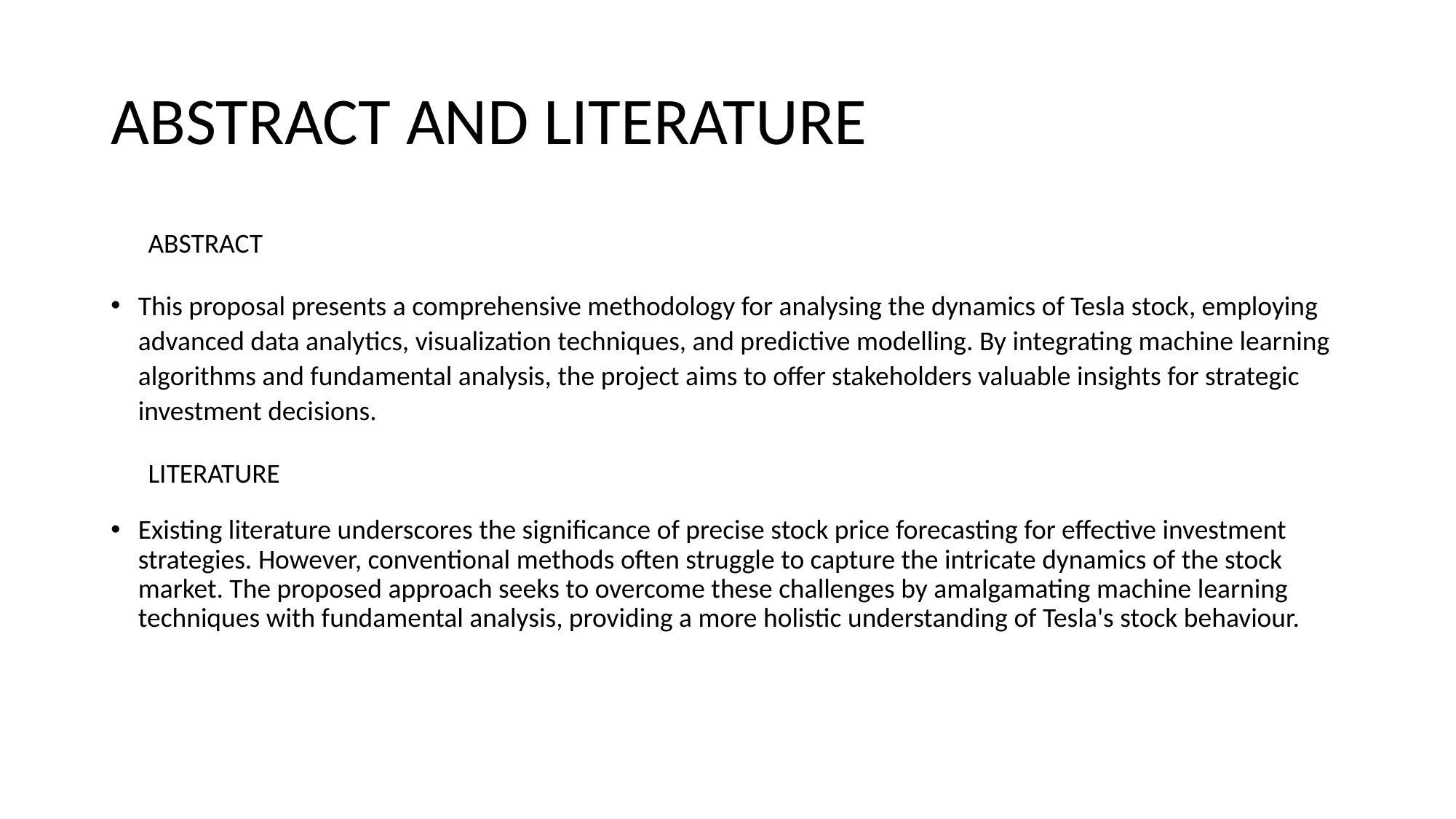

# ABSTRACT AND LITERATURE
      ABSTRACT
This proposal presents a comprehensive methodology for analysing the dynamics of Tesla stock, employing advanced data analytics, visualization techniques, and predictive modelling. By integrating machine learning algorithms and fundamental analysis, the project aims to offer stakeholders valuable insights for strategic investment decisions.
      LITERATURE
Existing literature underscores the significance of precise stock price forecasting for effective investment strategies. However, conventional methods often struggle to capture the intricate dynamics of the stock market. The proposed approach seeks to overcome these challenges by amalgamating machine learning techniques with fundamental analysis, providing a more holistic understanding of Tesla's stock behaviour.